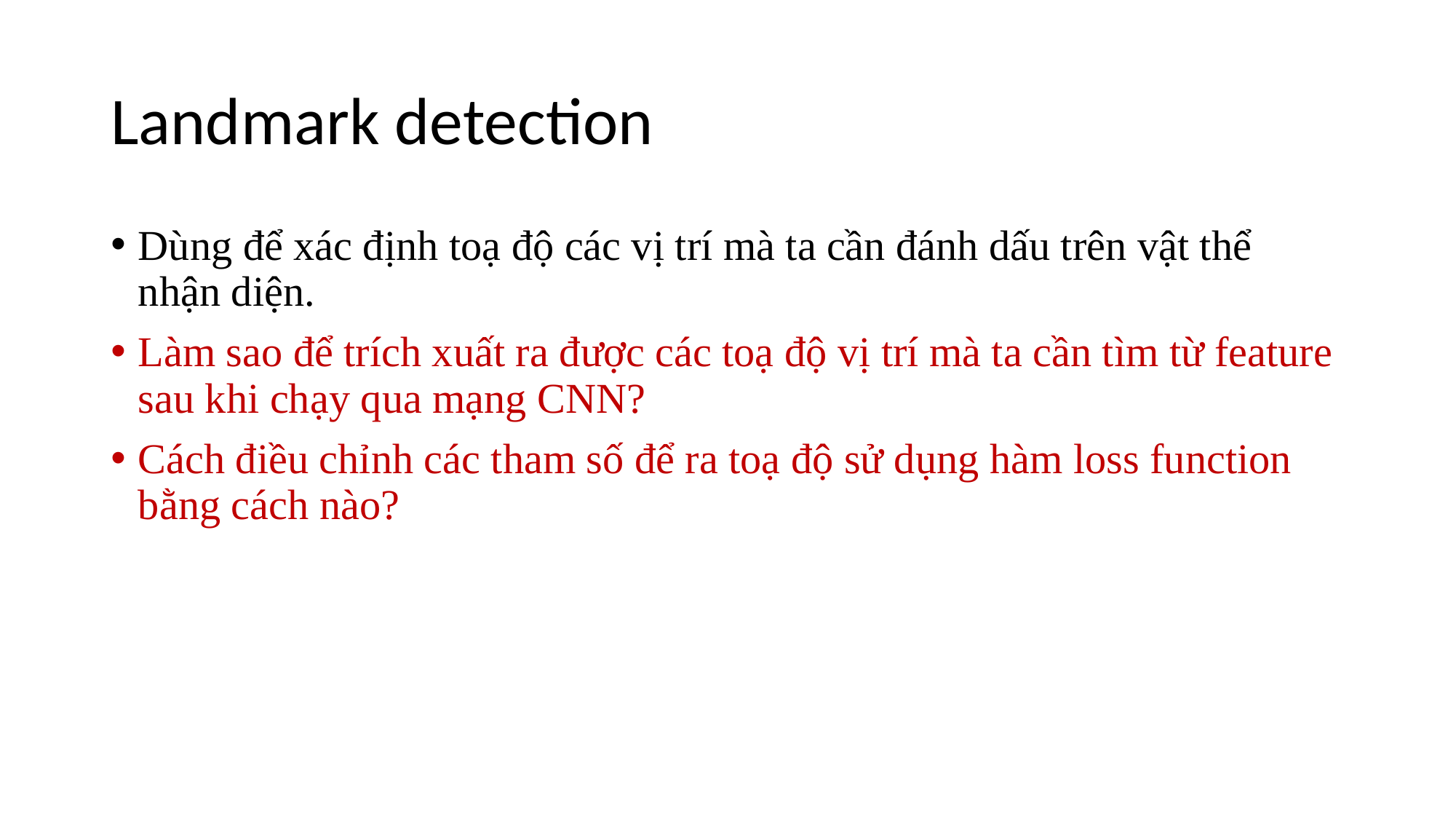

# Landmark detection
Dùng để xác định toạ độ các vị trí mà ta cần đánh dấu trên vật thể nhận diện.
Làm sao để trích xuất ra được các toạ độ vị trí mà ta cần tìm từ feature sau khi chạy qua mạng CNN?
Cách điều chỉnh các tham số để ra toạ độ sử dụng hàm loss function bằng cách nào?